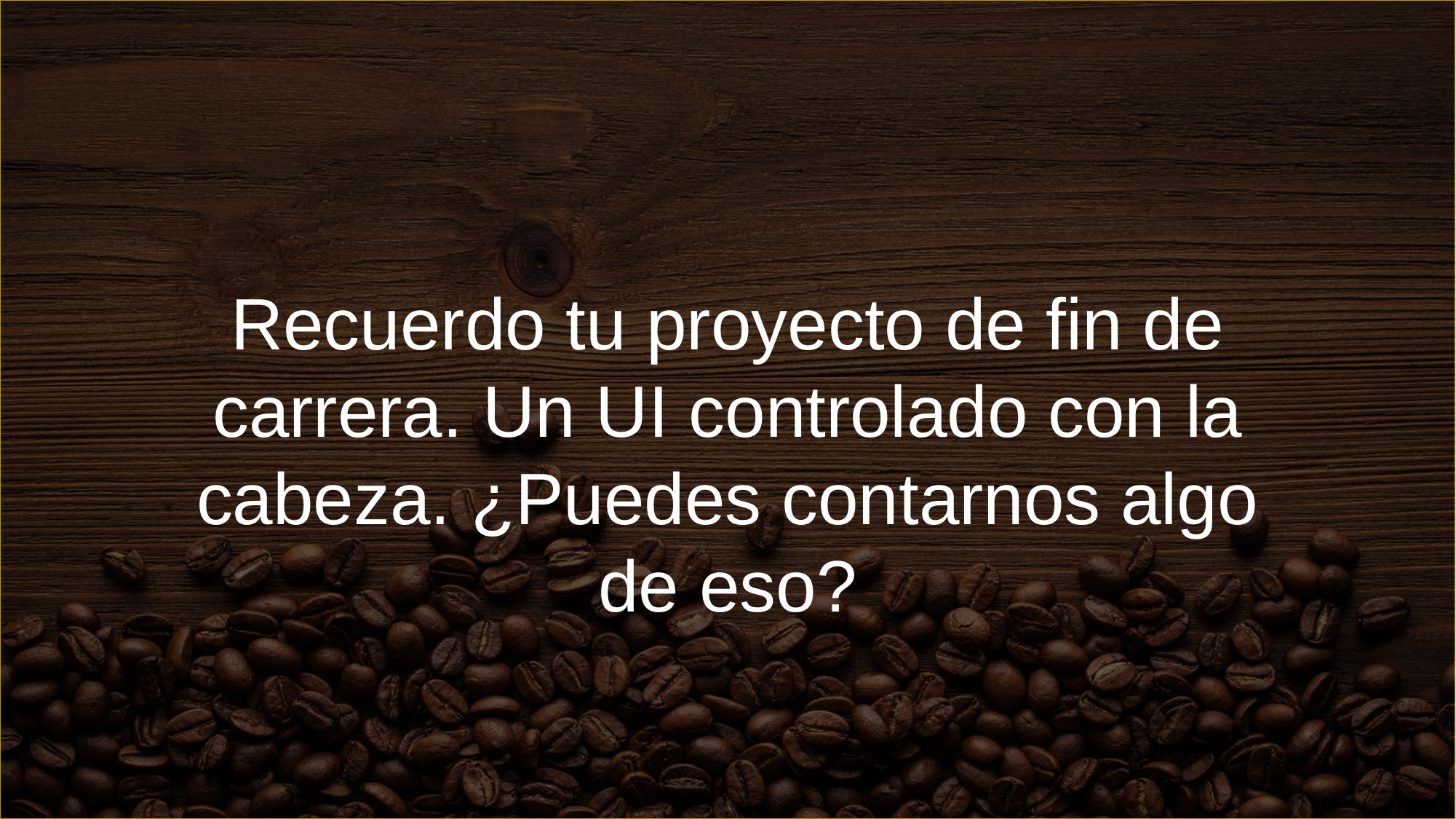

Recuerdo tu proyecto de fin de carrera. Un UI controlado con la cabeza. ¿Puedes contarnos algo de eso?